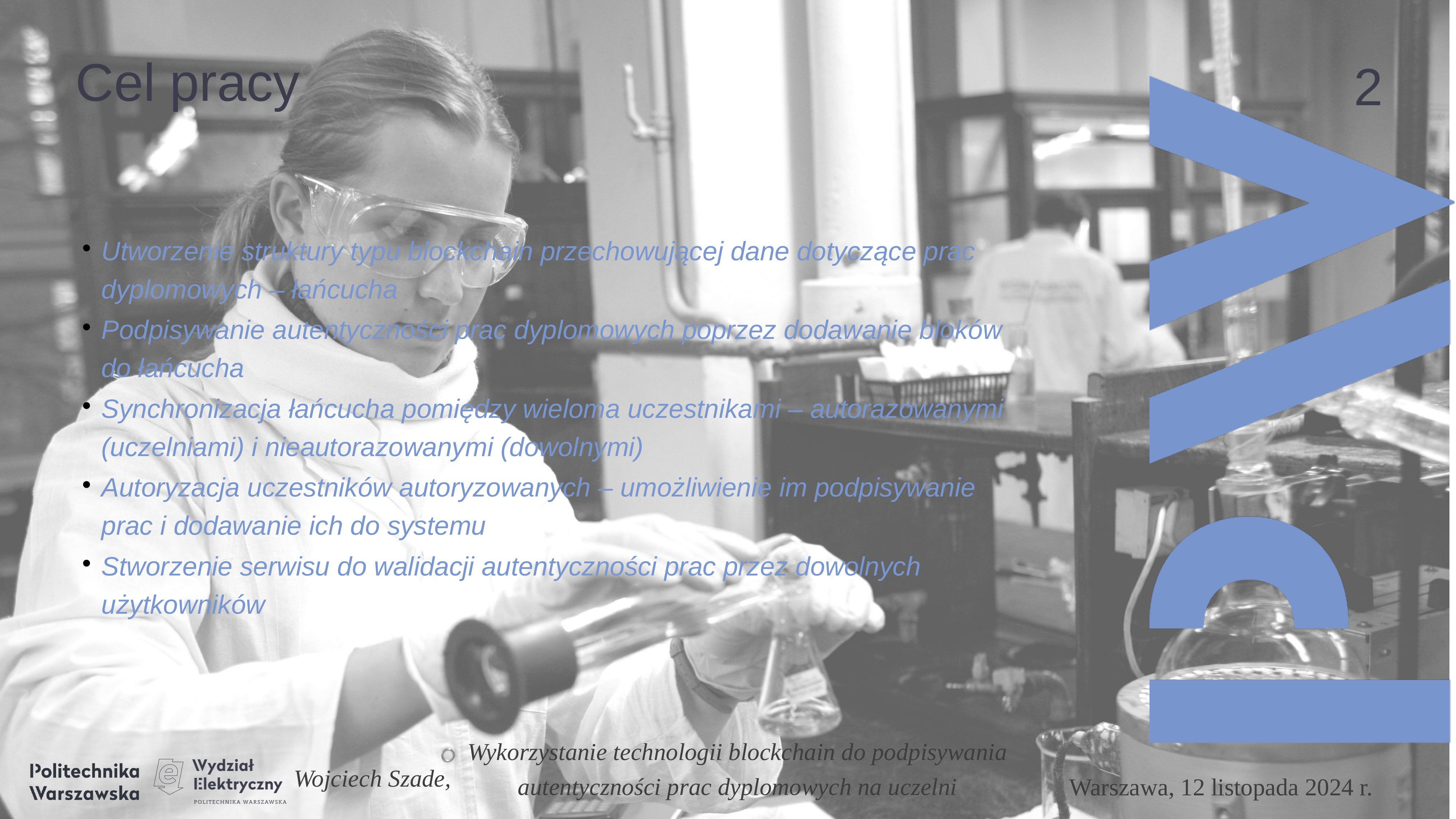

Cel pracy
2
# Utworzenie struktury typu blockchain przechowującej dane dotyczące prac dyplomowych – łańcucha
Podpisywanie autentyczności prac dyplomowych poprzez dodawanie bloków do łańcucha
Synchronizacja łańcucha pomiędzy wieloma uczestnikami – autorazowanymi (uczelniami) i nieautorazowanymi (dowolnymi)
Autoryzacja uczestników autoryzowanych – umożliwienie im podpisywanie prac i dodawanie ich do systemu
Stworzenie serwisu do walidacji autentyczności prac przez dowolnych użytkowników